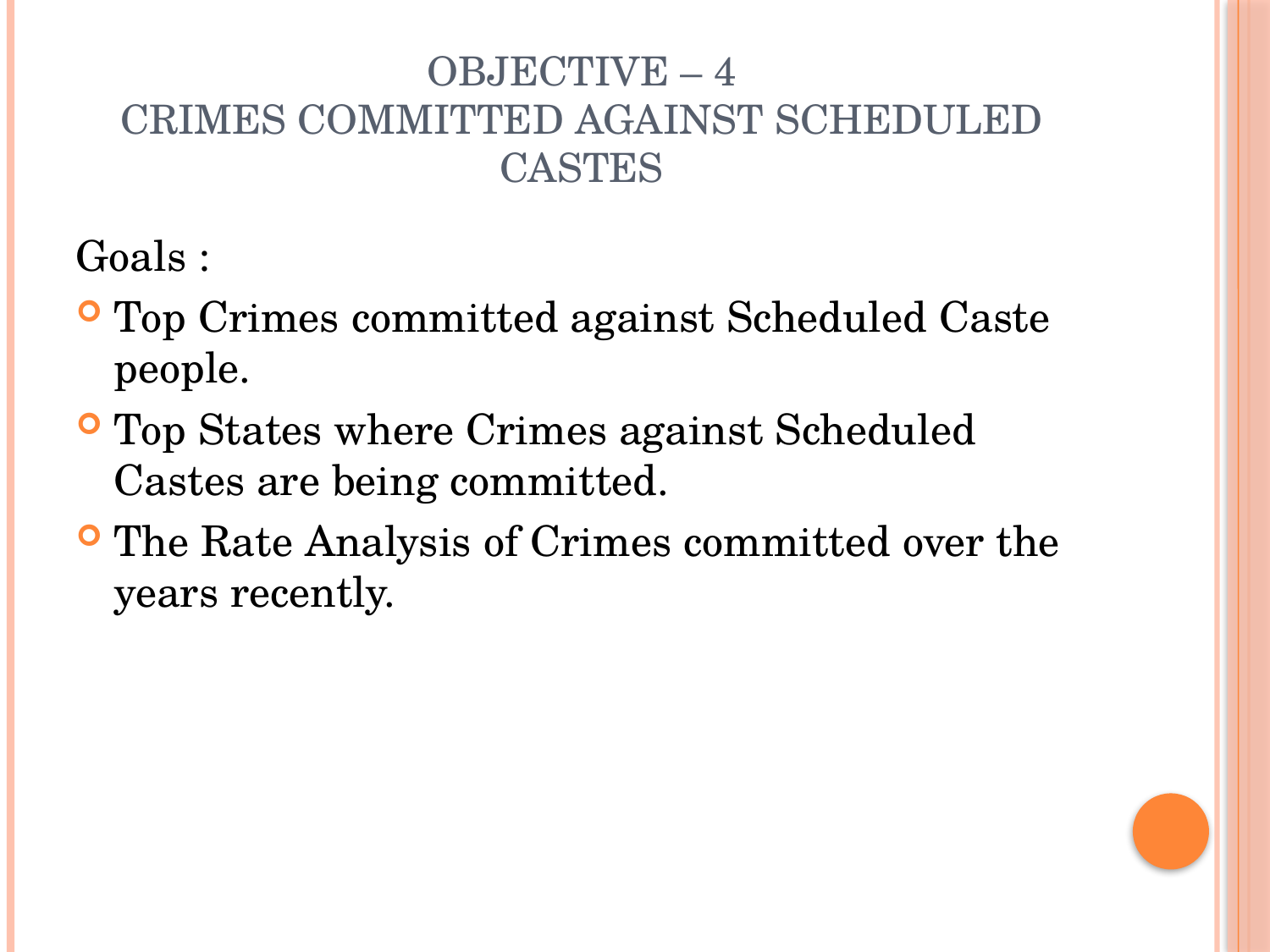

# Objective – 4 Crimes Committed against Scheduled Castes
Goals :
Top Crimes committed against Scheduled Caste people.
Top States where Crimes against Scheduled Castes are being committed.
The Rate Analysis of Crimes committed over the years recently.